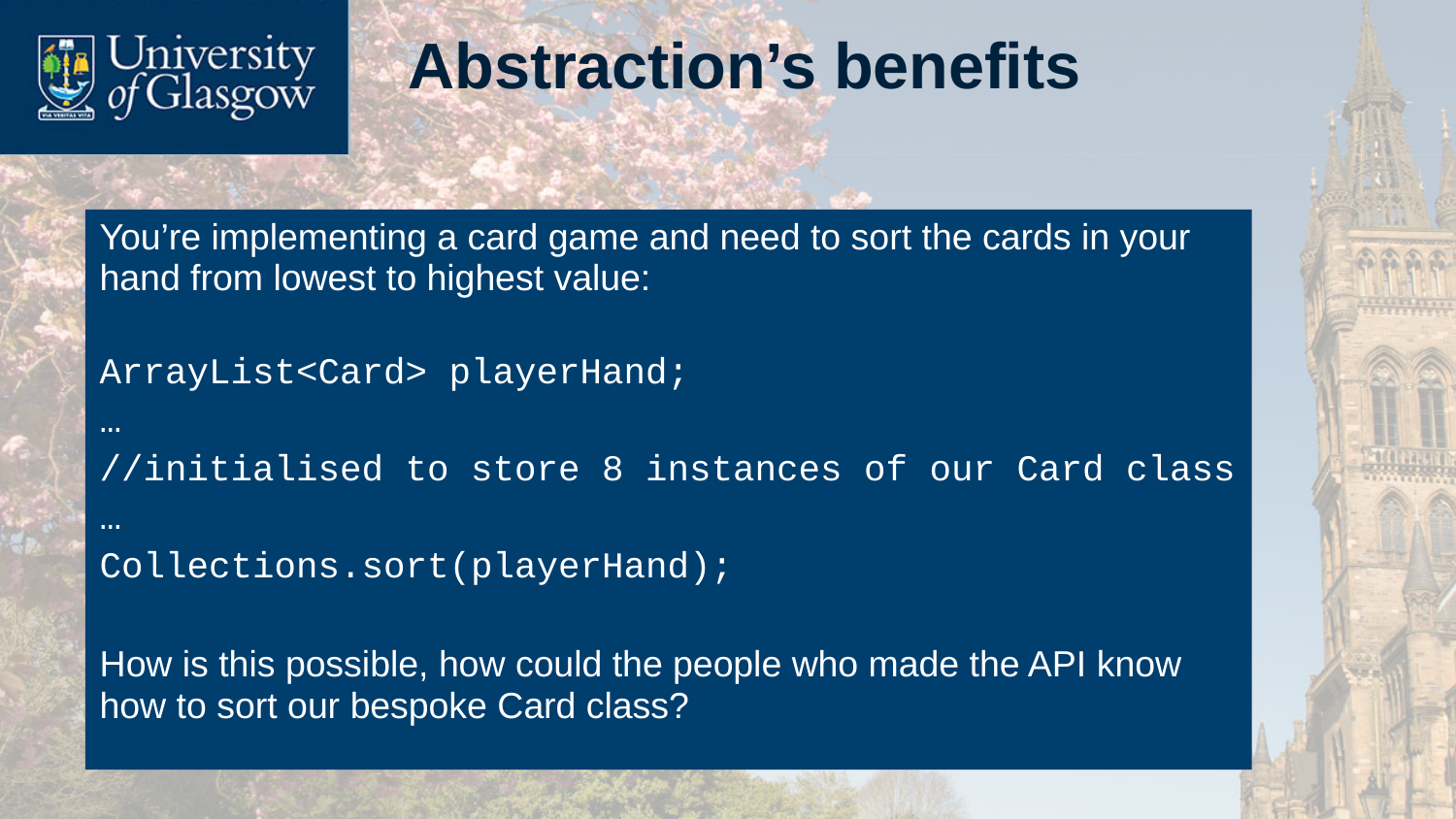

# Abstraction’s benefits
You’re implementing a card game and need to sort the cards in your hand from lowest to highest value:

ArrayList<Card> playerHand;
…
//initialised to store 8 instances of our Card class
…
Collections.sort(playerHand);

How is this possible, how could the people who made the API know how to sort our bespoke Card class?